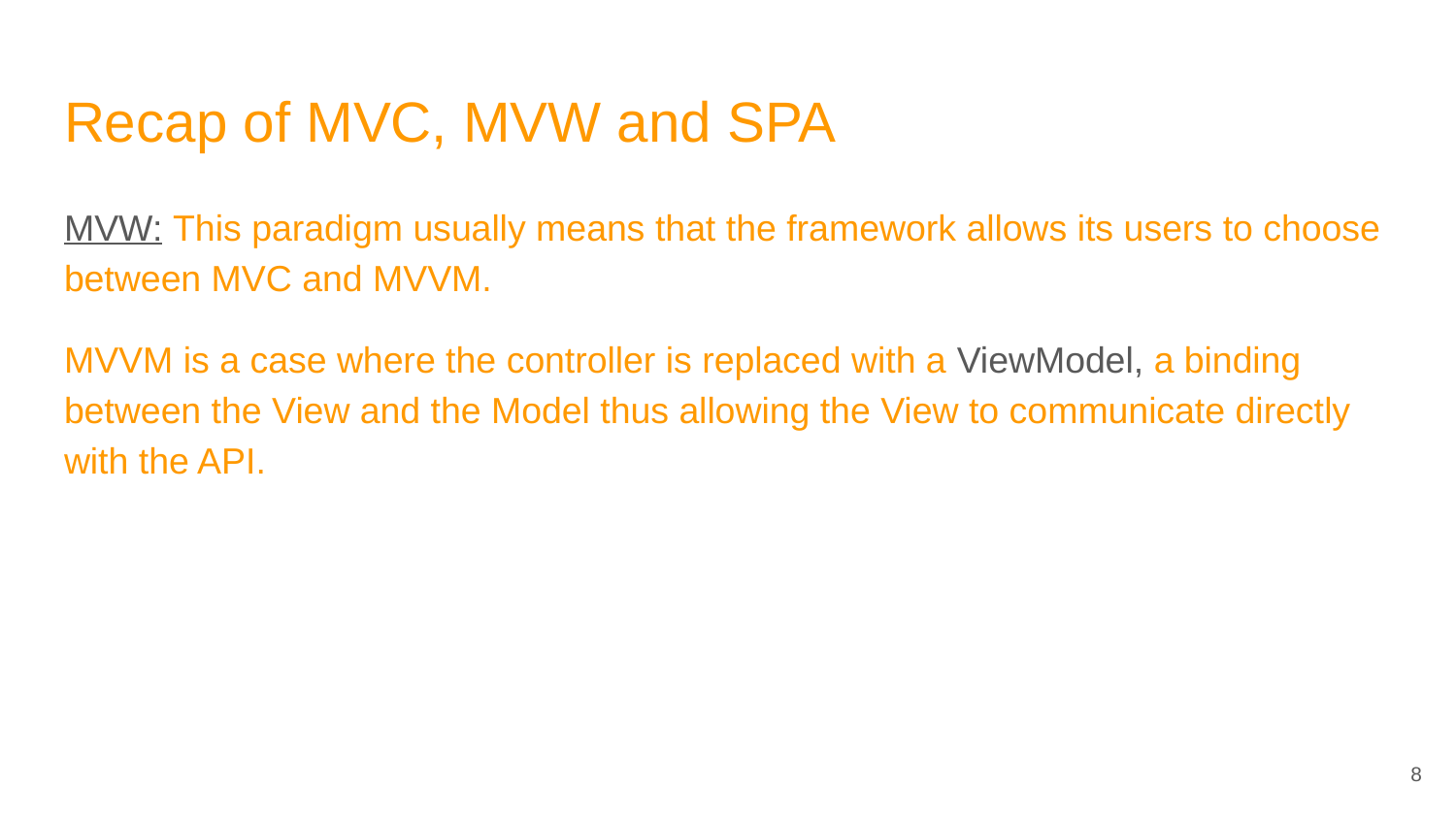

# Recap of MVC, MVW and SPA
MVW: This paradigm usually means that the framework allows its users to choose between MVC and MVVM.
MVVM is a case where the controller is replaced with a ViewModel, a binding between the View and the Model thus allowing the View to communicate directly with the API.
8